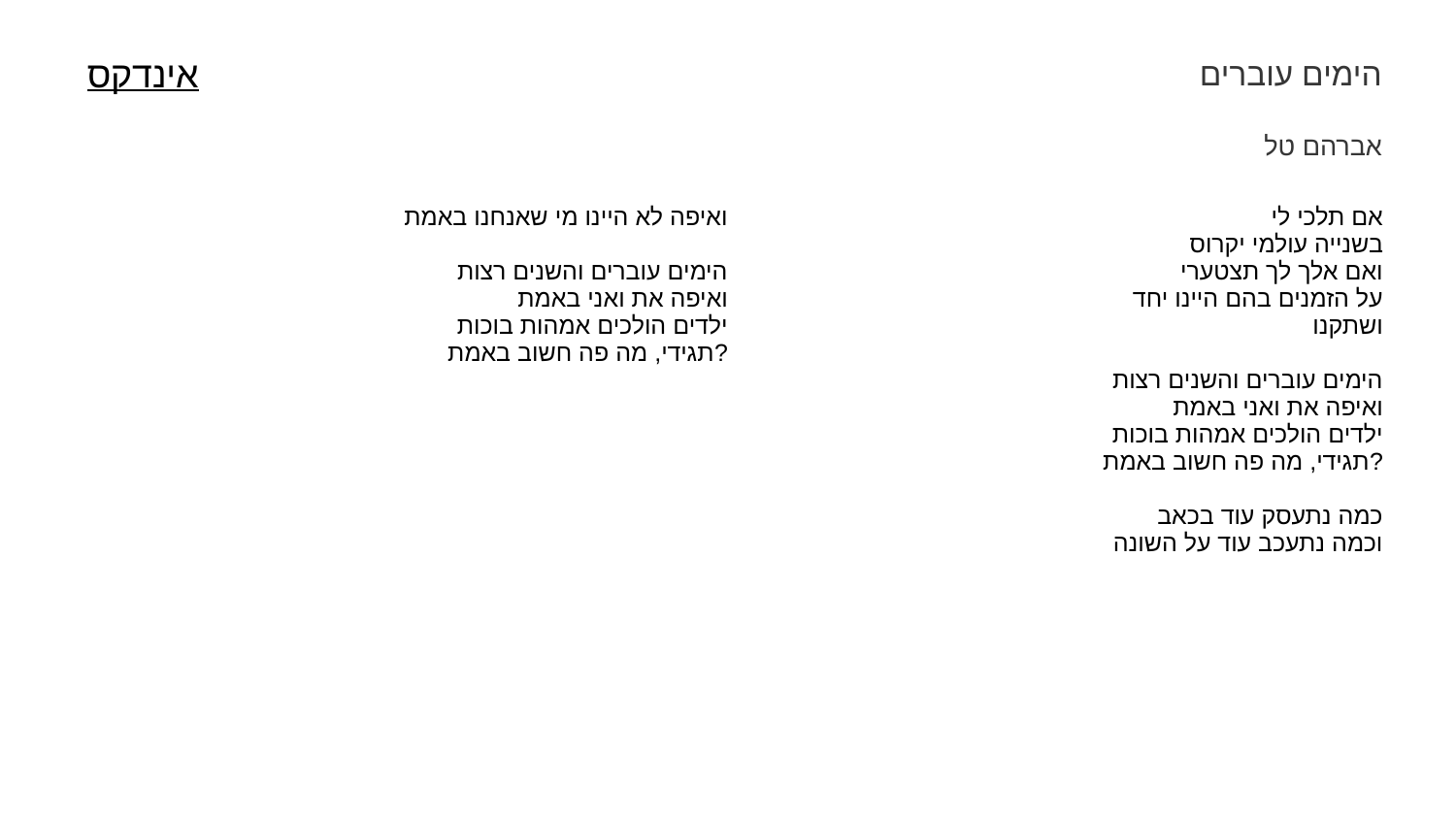

הימים עוברים
אינדקס
אברהם טל
| ואיפה לא היינו מי שאנחנו באמת הימים עוברים והשנים רצות ואיפה את ואני באמת ילדים הולכים אמהות בוכות תגידי, מה פה חשוב באמת? | אם תלכי לי בשנייה עולמי יקרוס ואם אלך לך תצטערי על הזמנים בהם היינו יחד ושתקנו הימים עוברים והשנים רצות ואיפה את ואני באמת ילדים הולכים אמהות בוכות תגידי, מה פה חשוב באמת? כמה נתעסק עוד בכאב וכמה נתעכב עוד על השונה |
| --- | --- |